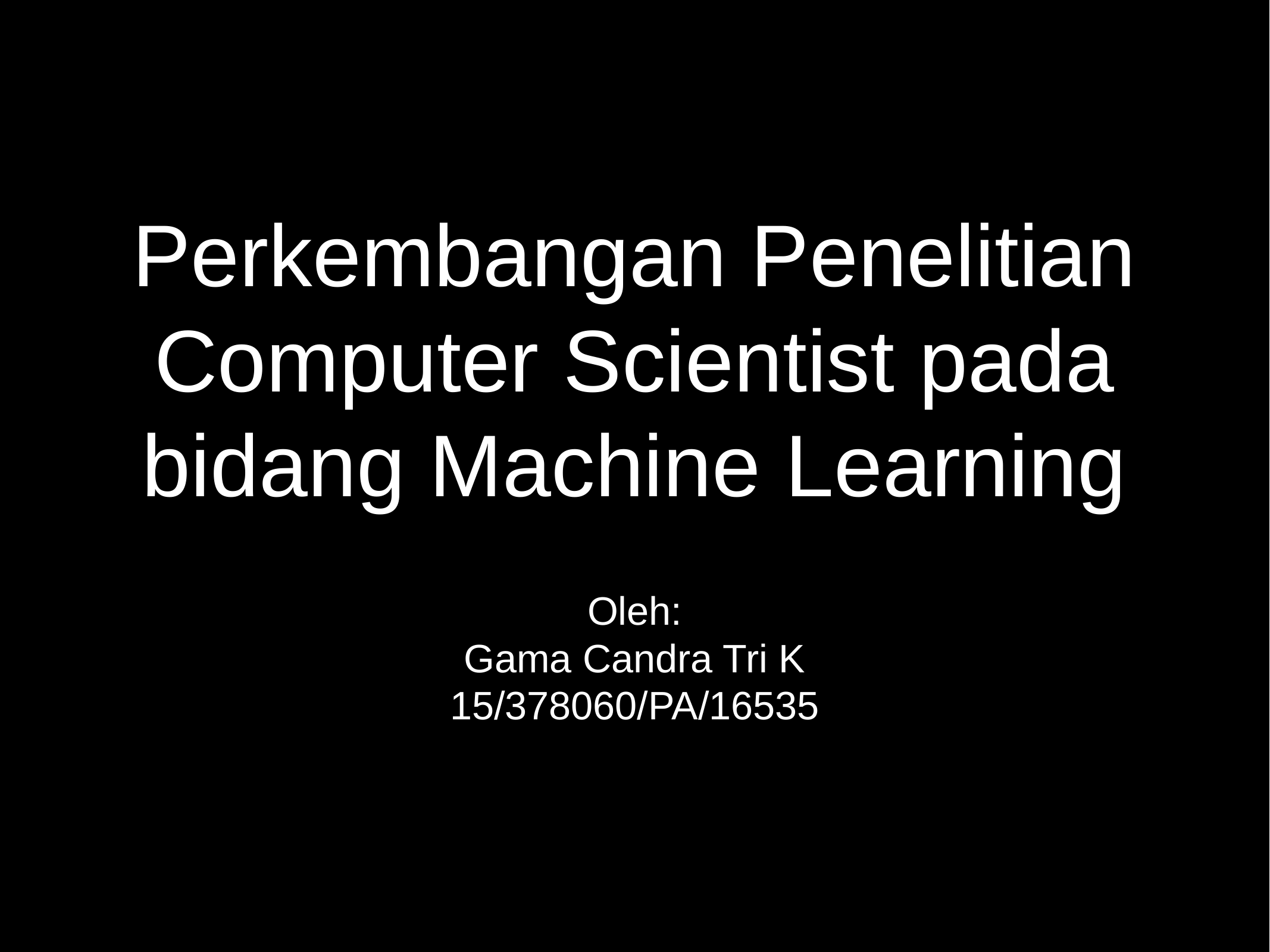

# Perkembangan Penelitian Computer Scientist pada bidang Machine Learning
Oleh:
Gama Candra Tri K
15/378060/PA/16535